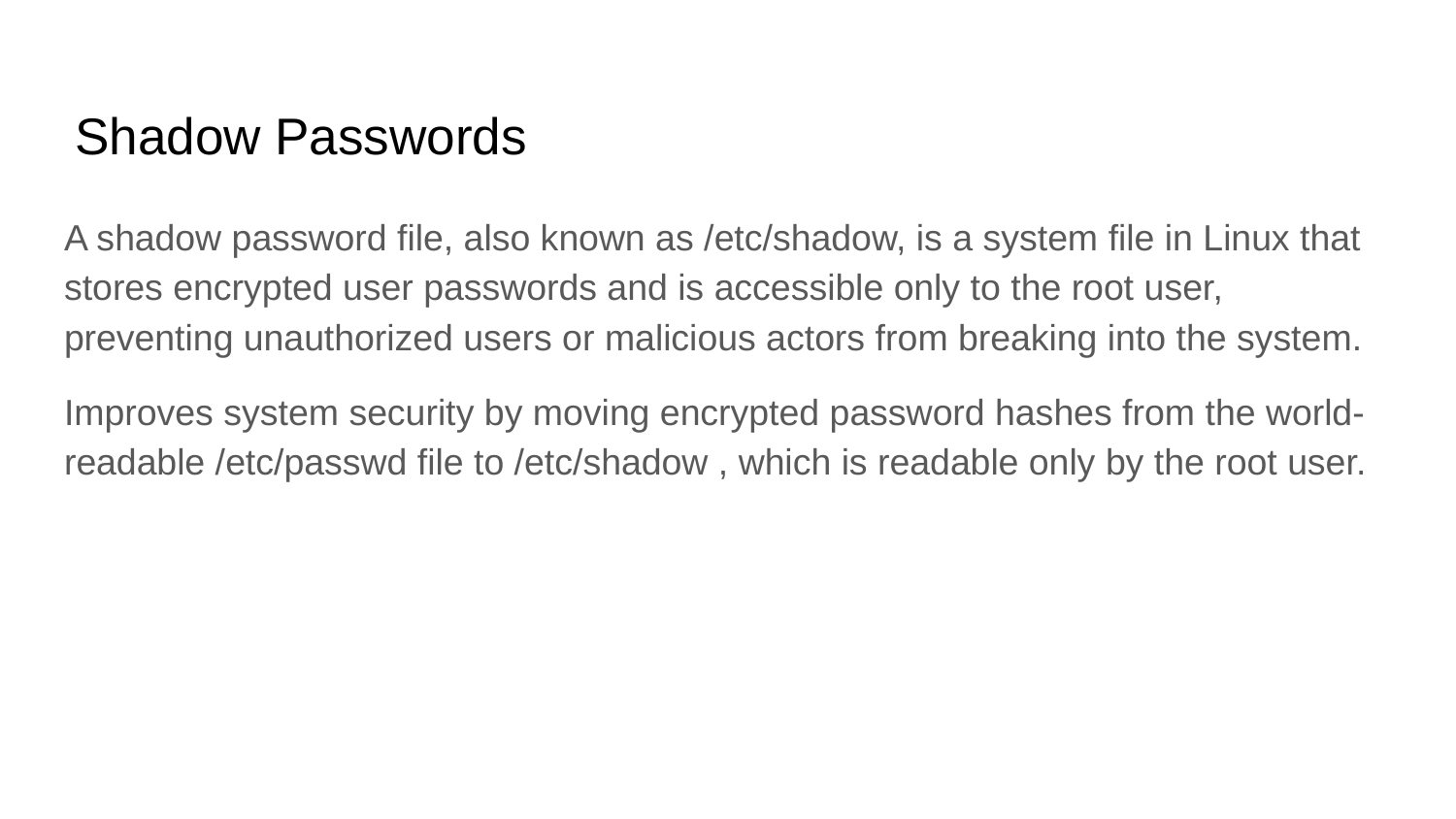

# Shadow Passwords
A shadow password file, also known as /etc/shadow, is a system file in Linux that stores encrypted user passwords and is accessible only to the root user, preventing unauthorized users or malicious actors from breaking into the system.
Improves system security by moving encrypted password hashes from the world-readable /etc/passwd file to /etc/shadow , which is readable only by the root user.